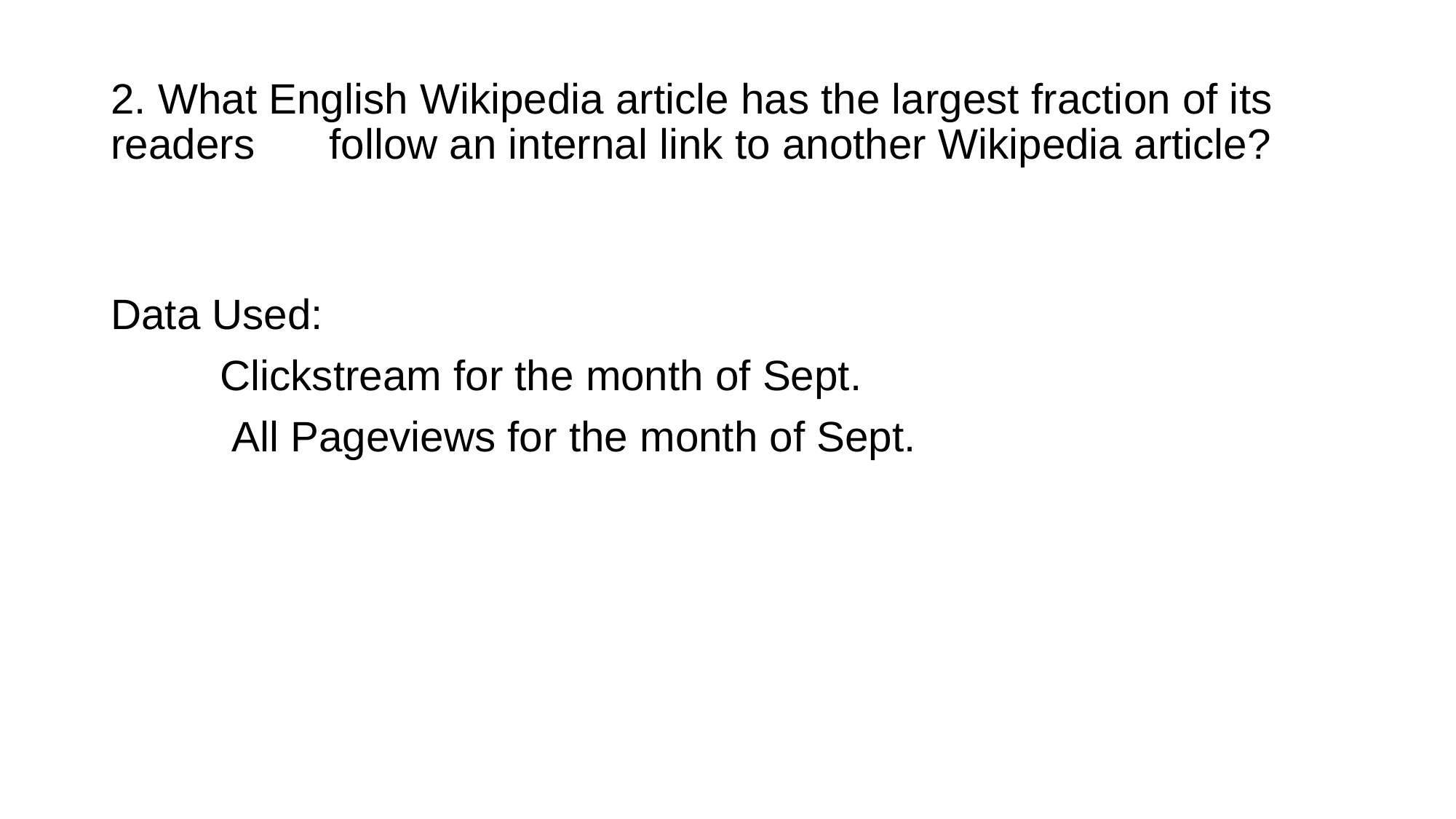

# 2. What English Wikipedia article has the largest fraction of its readers 	follow an internal link to another Wikipedia article?
Data Used:
	Clickstream for the month of Sept.
	 All Pageviews for the month of Sept.